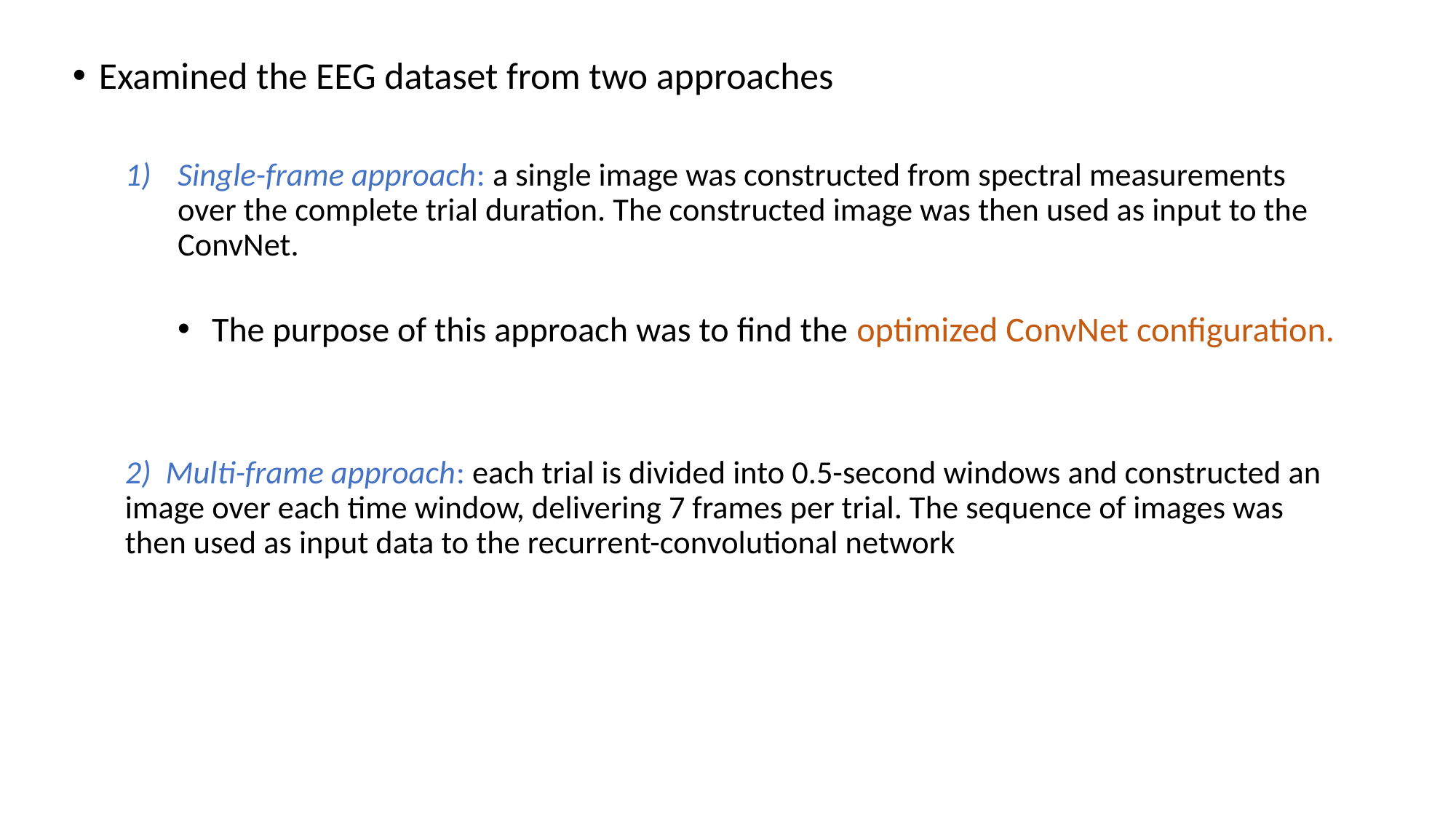

Examined the EEG dataset from two approaches

Single-frame approach: a single image was constructed from spectral measurements over the complete trial duration. The constructed image was then used as input to the ConvNet.

 The purpose of this approach was to find the optimized ConvNet configuration.

2)  Multi-frame approach: each trial is divided into 0.5-second windows and constructed an image over each time window, delivering 7 frames per trial. The sequence of images was then used as input data to the recurrent-convolutional network